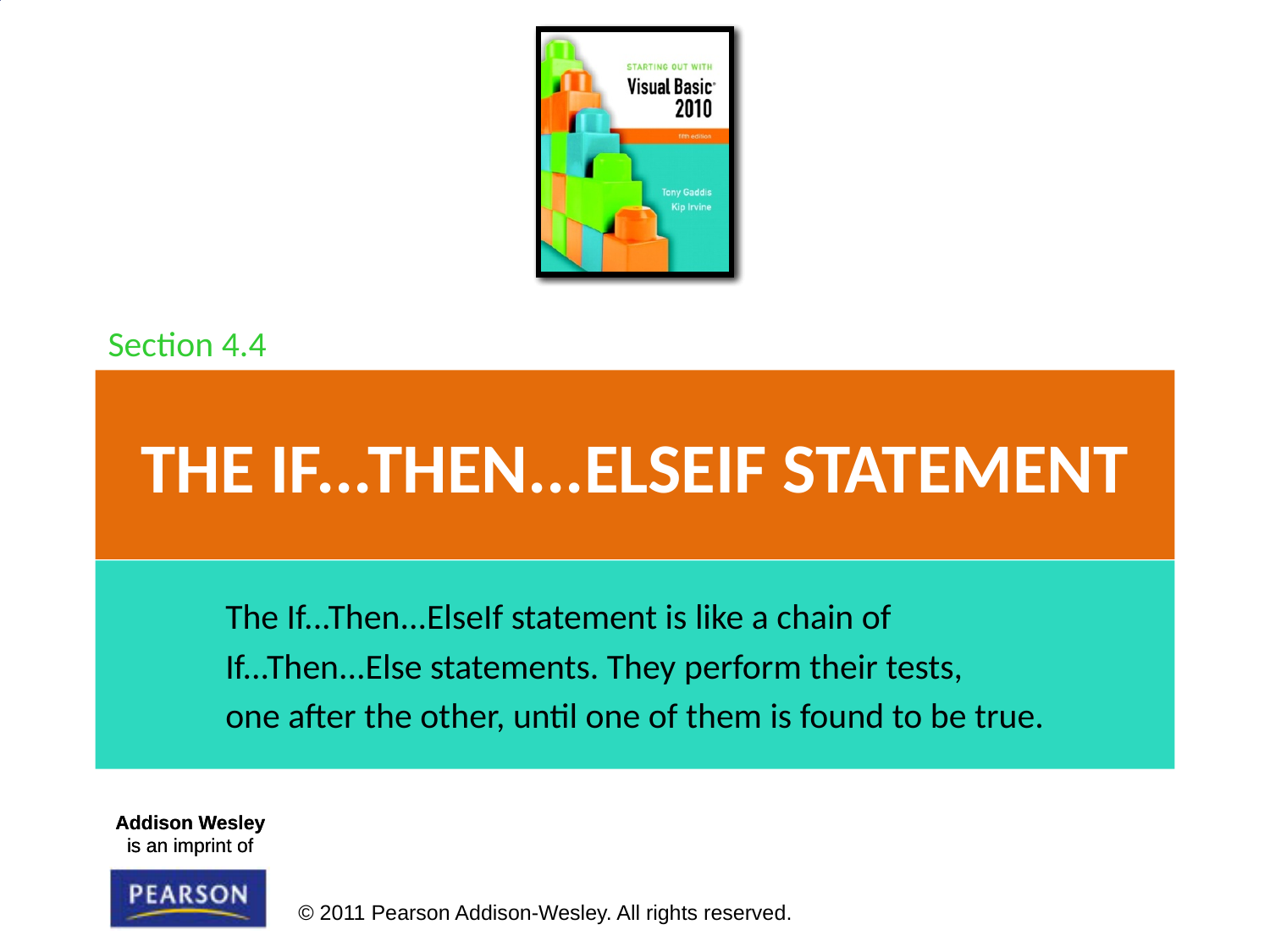

Section 4.4
# The If...Then...ElseIf Statement
The If...Then...ElseIf statement is like a chain of
If...Then...Else statements. They perform their tests,
one after the other, until one of them is found to be true.